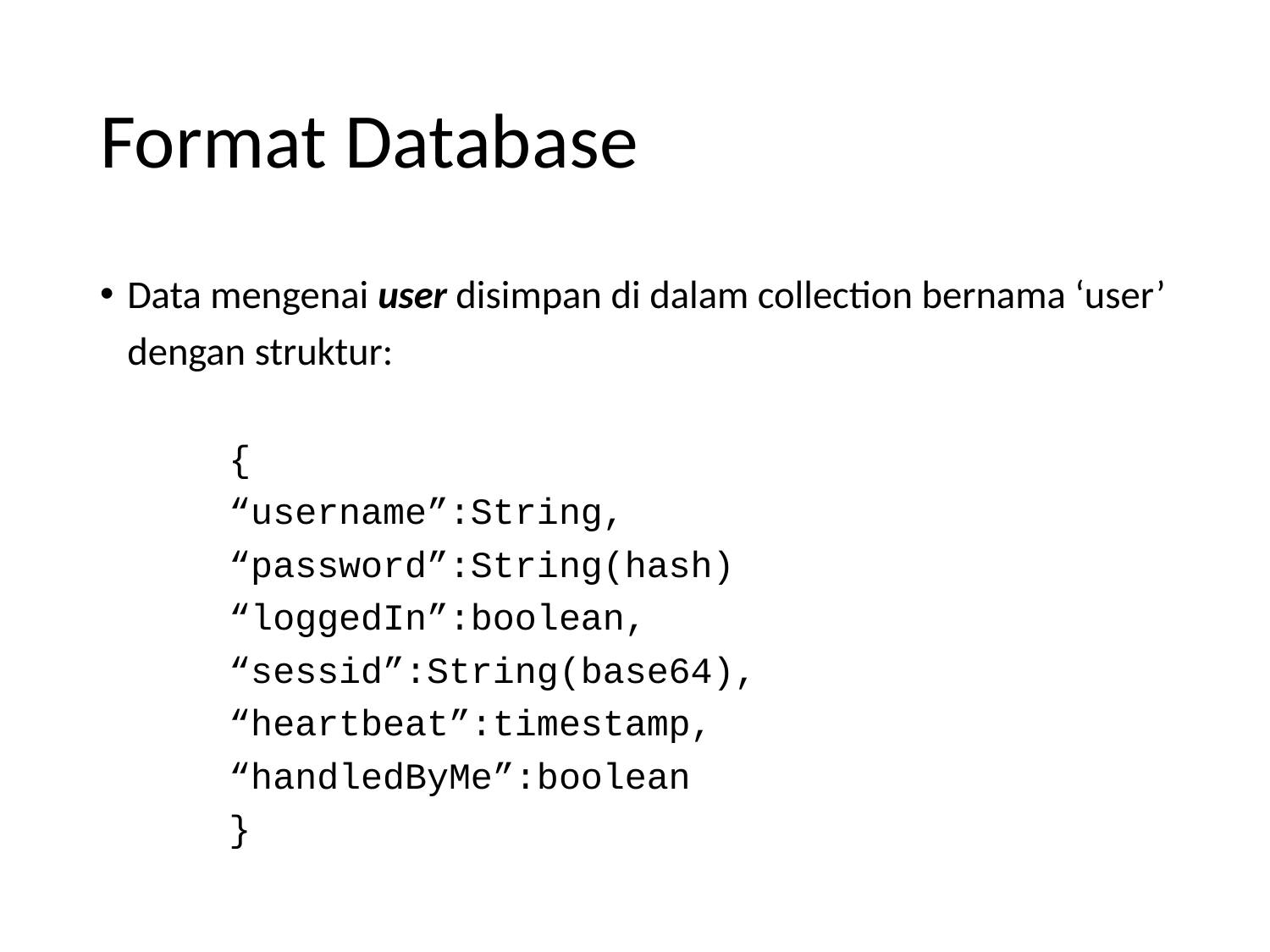

# Format Database
Data mengenai user disimpan di dalam collection bernama ‘user’ dengan struktur:
	{
		“username”:String,
		“password”:String(hash)
		“loggedIn”:boolean,
		“sessid”:String(base64),
		“heartbeat”:timestamp,
		“handledByMe”:boolean
	}